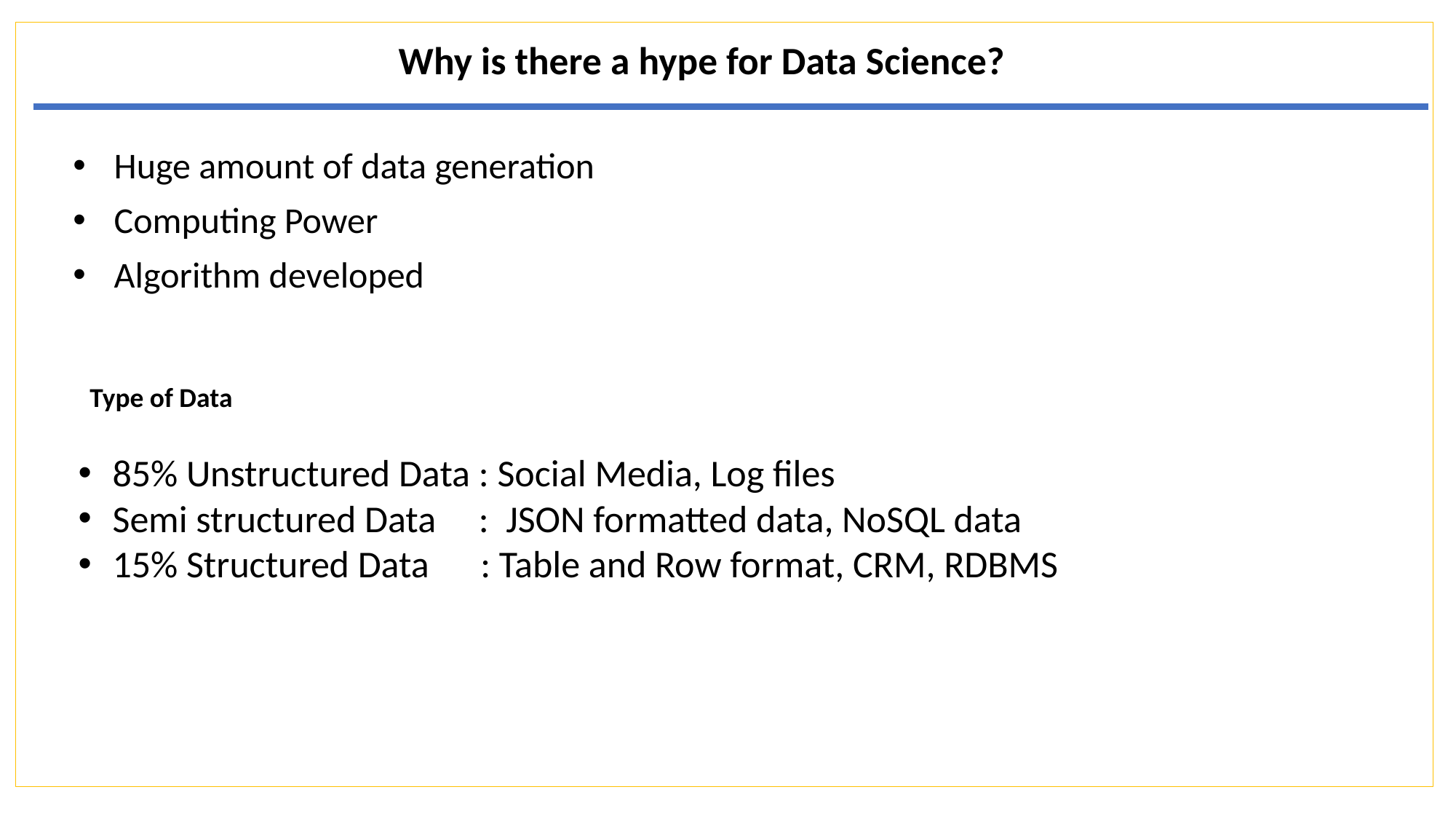

# Why is there a hype for Data Science?
Huge amount of data generation
Computing Power
Algorithm developed
Type of Data
85% Unstructured Data : Social Media, Log files
Semi structured Data     :  JSON formatted data, NoSQL data
15% Structured Data      : Table and Row format, CRM, RDBMS